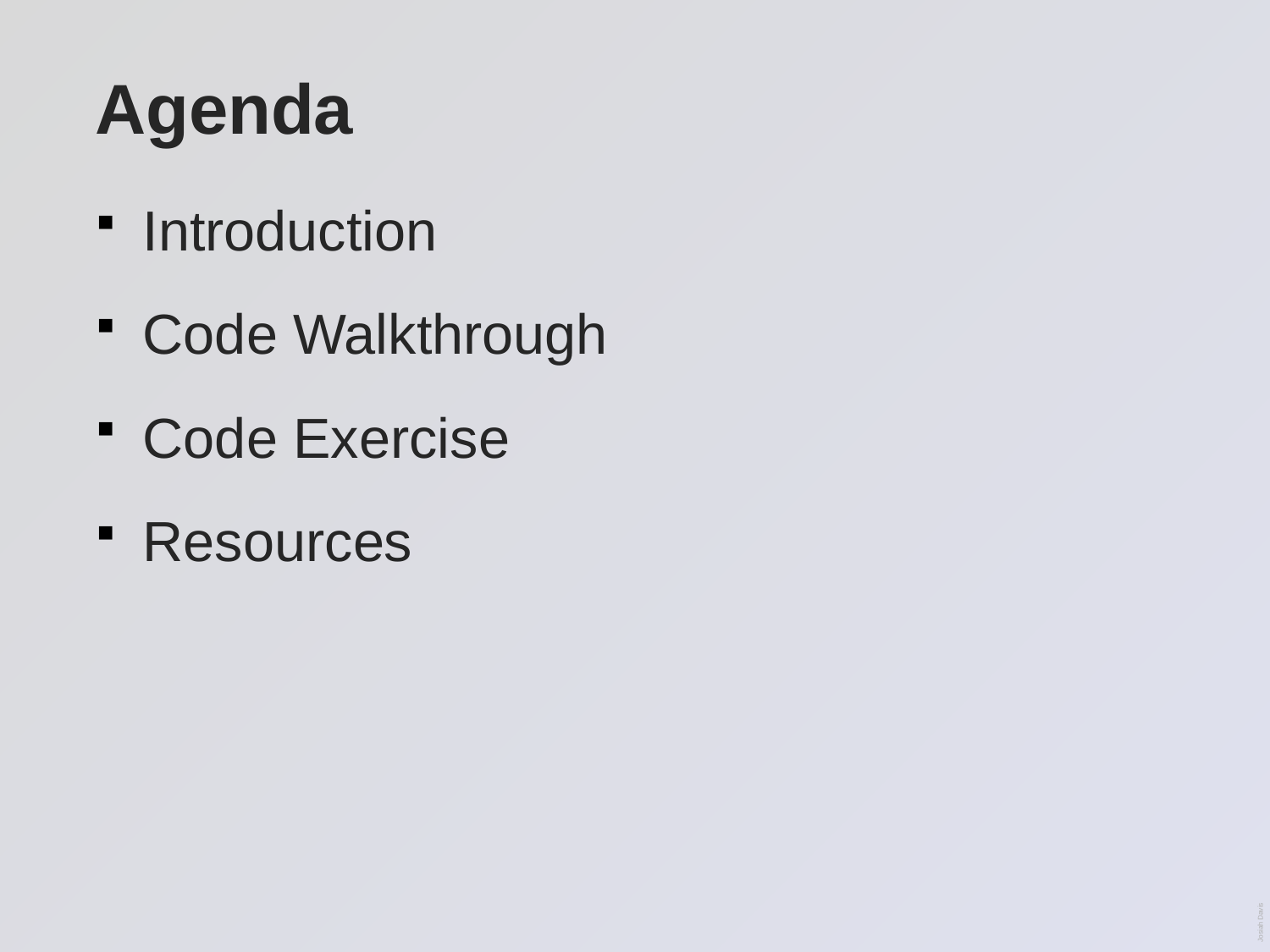

# Agenda
Introduction
Code Walkthrough
Code Exercise
Resources